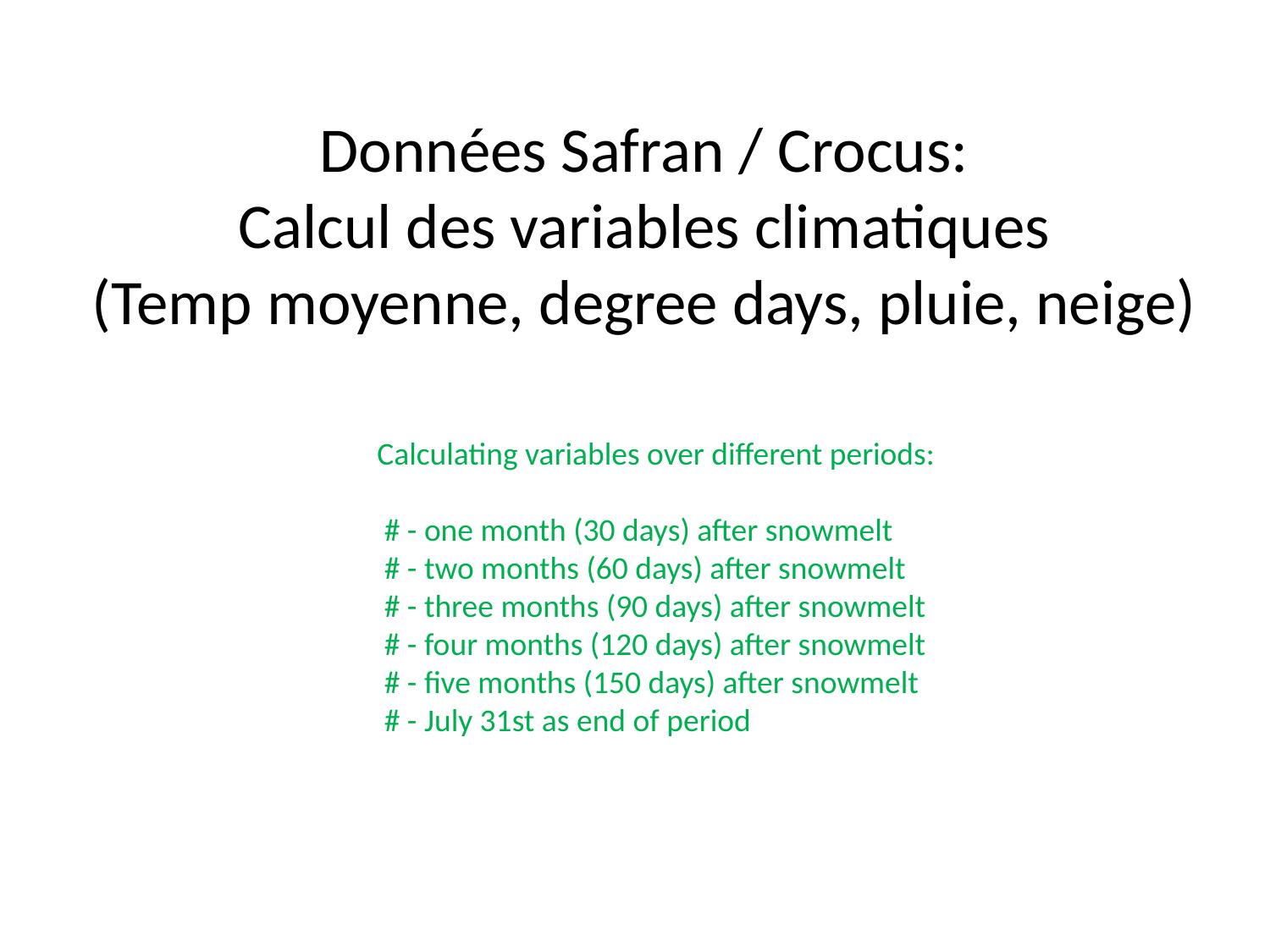

Données Safran / Crocus:
Calcul des variables climatiques
(Temp moyenne, degree days, pluie, neige)
Calculating variables over different periods:

 # - one month (30 days) after snowmelt
 # - two months (60 days) after snowmelt
 # - three months (90 days) after snowmelt
 # - four months (120 days) after snowmelt
 # - five months (150 days) after snowmelt
 # - July 31st as end of period